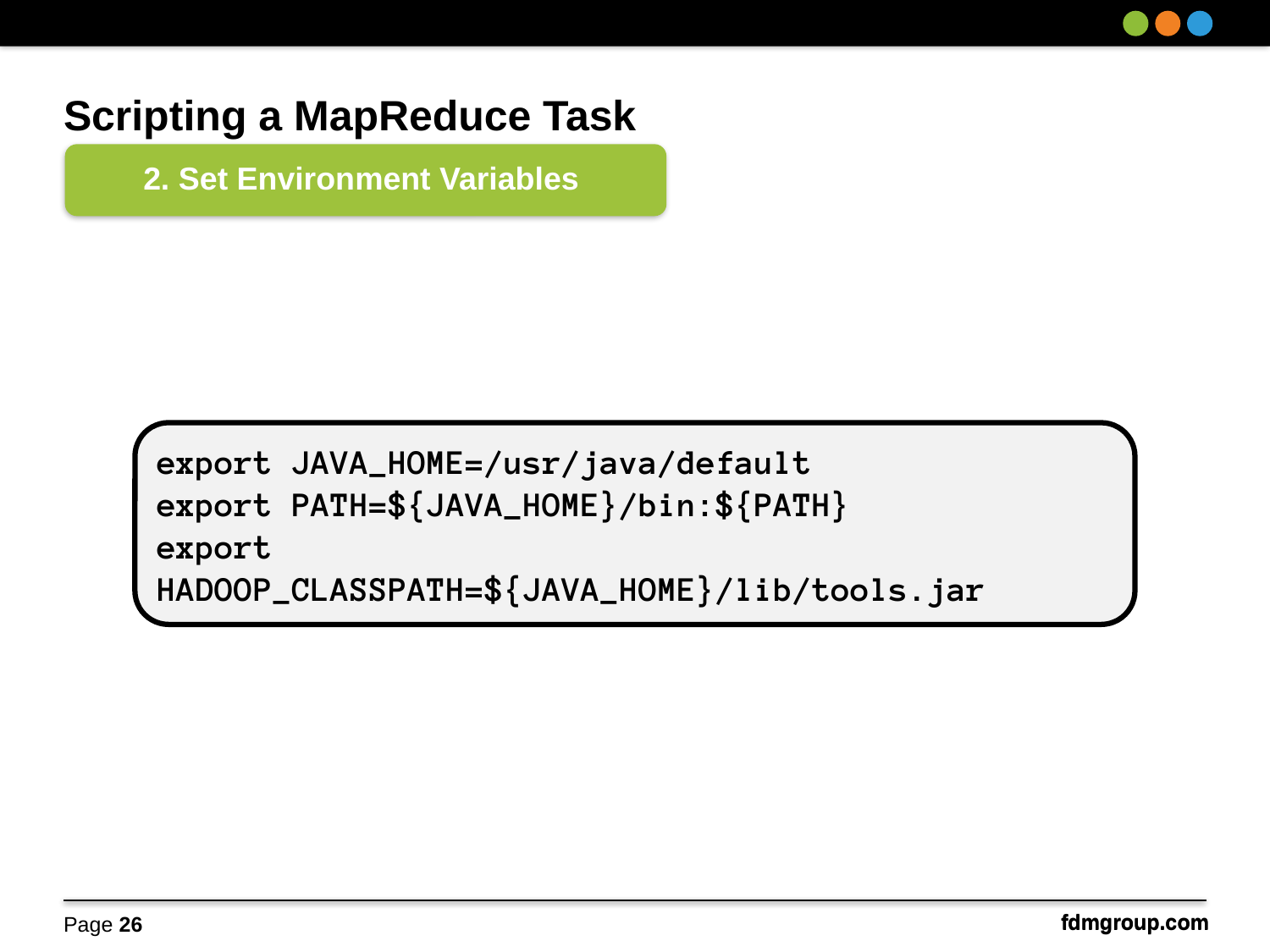

# Scripting a MapReduce Task

2. Set Environment Variables
export JAVA_HOME=/usr/java/default
export PATH=${JAVA_HOME}/bin:${PATH}
export HADOOP_CLASSPATH=${JAVA_HOME}/lib/tools.jar
Page 26